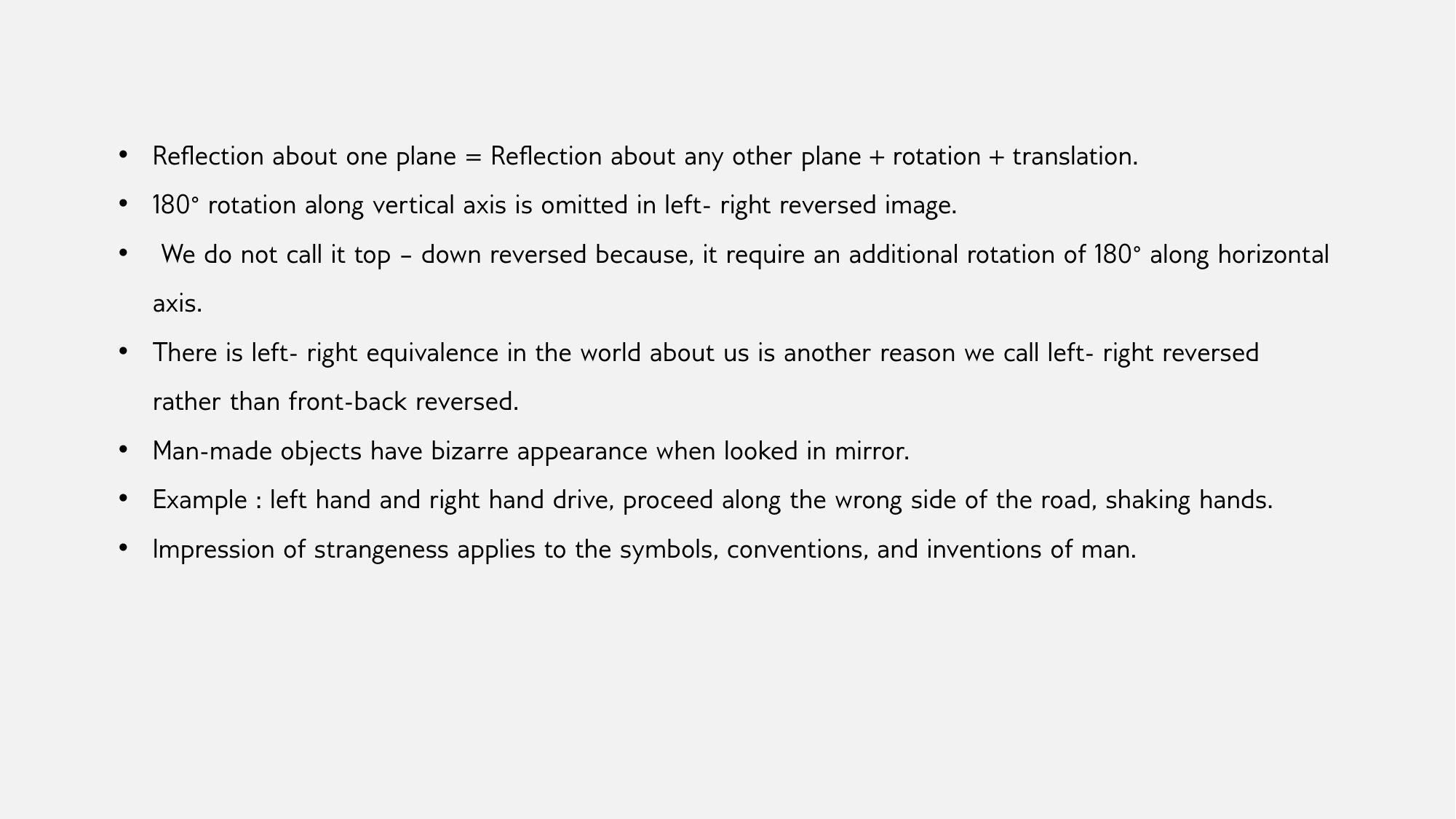

Reflection about one plane = Reflection about any other plane + rotation + translation.
180° rotation along vertical axis is omitted in left- right reversed image.
 We do not call it top – down reversed because, it require an additional rotation of 180° along horizontal axis.
There is left- right equivalence in the world about us is another reason we call left- right reversed rather than front-back reversed.
Man-made objects have bizarre appearance when looked in mirror.
Example : left hand and right hand drive, proceed along the wrong side of the road, shaking hands.
Impression of strangeness applies to the symbols, conventions, and inventions of man.